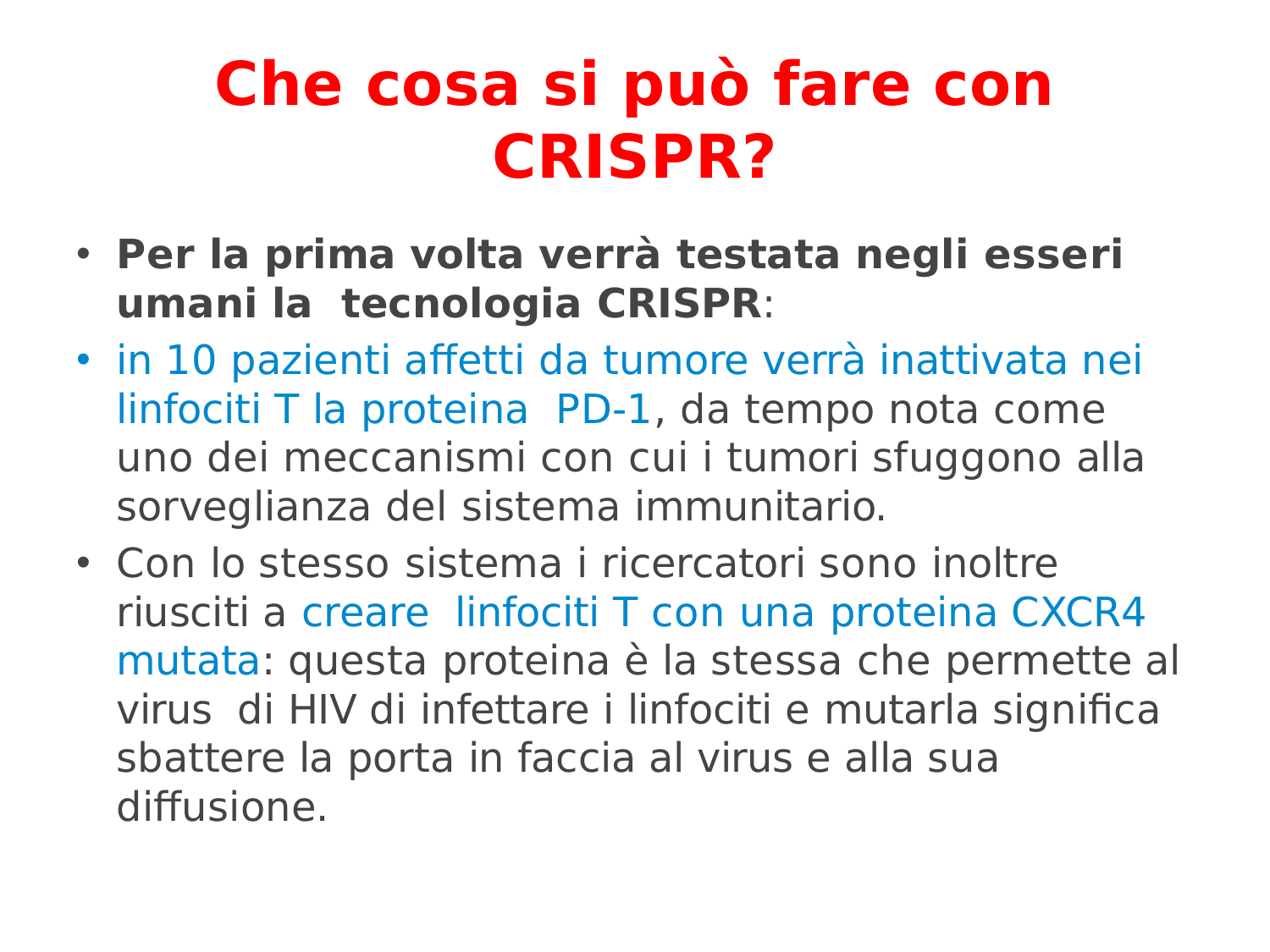

# Che cosa si può fare con CRISPR?
Per la prima volta verrà testata negli esseri umani la  tecnologia CRISPR:
in 10 pazienti aﬀetti da tumore verrà inattivata nei linfociti T la proteina  PD-1, da tempo nota come uno dei meccanismi con cui i tumori sfuggono alla sorveglianza del sistema immunitario.
Con lo stesso sistema i ricercatori sono inoltre riusciti a creare  linfociti T con una proteina CXCR4 mutata: questa proteina è la stessa che permette al virus  di HIV di infettare i linfociti e mutarla signiﬁca sbattere la porta in faccia al virus e alla sua  diﬀusione.